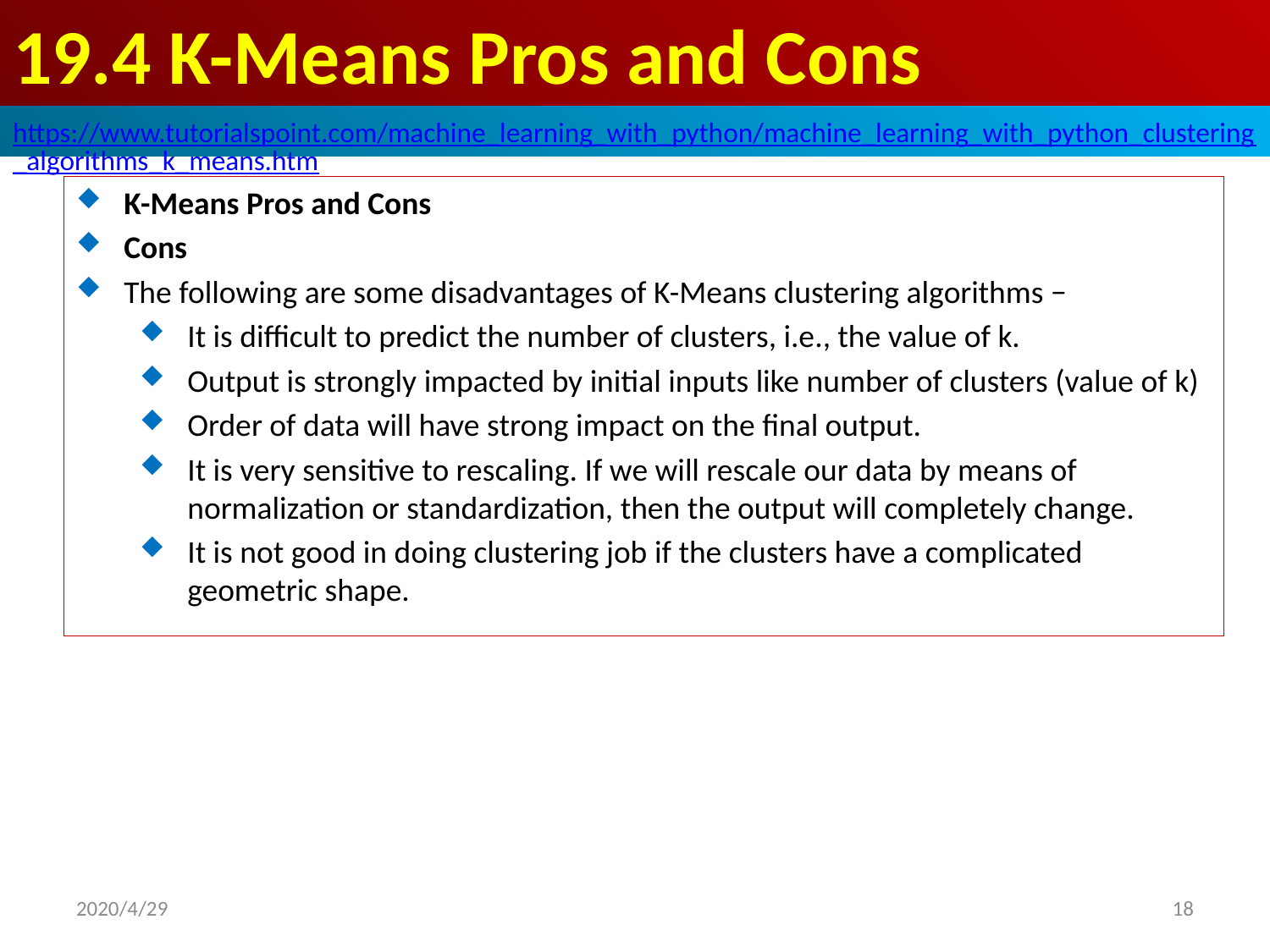

# 19.4 K-Means Pros and Cons
https://www.tutorialspoint.com/machine_learning_with_python/machine_learning_with_python_clustering_algorithms_k_means.htm
K-Means Pros and Cons
Cons
The following are some disadvantages of K-Means clustering algorithms −
It is difficult to predict the number of clusters, i.e., the value of k.
Output is strongly impacted by initial inputs like number of clusters (value of k)
Order of data will have strong impact on the final output.
It is very sensitive to rescaling. If we will rescale our data by means of normalization or standardization, then the output will completely change.
It is not good in doing clustering job if the clusters have a complicated geometric shape.
2020/4/29
18